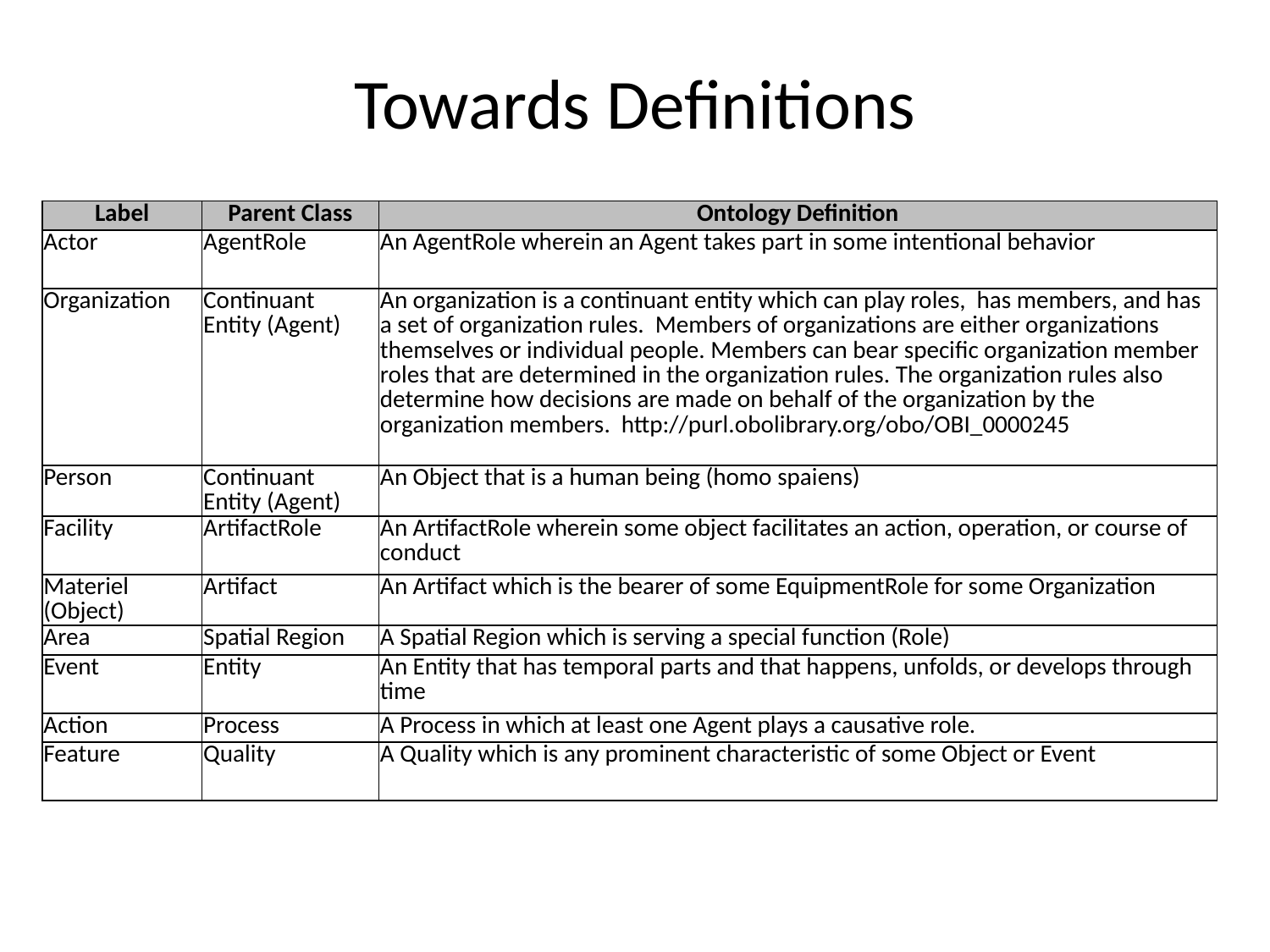

# Towards Definitions
| Label | Parent Class | Ontology Definition |
| --- | --- | --- |
| Actor | AgentRole | An AgentRole wherein an Agent takes part in some intentional behavior |
| Organization | Continuant Entity (Agent) | An organization is a continuant entity which can play roles, has members, and has a set of organization rules. Members of organizations are either organizations themselves or individual people. Members can bear specific organization member roles that are determined in the organization rules. The organization rules also determine how decisions are made on behalf of the organization by the organization members. http://purl.obolibrary.org/obo/OBI\_0000245 |
| Person | Continuant Entity (Agent) | An Object that is a human being (homo spaiens) |
| Facility | ArtifactRole | An ArtifactRole wherein some object facilitates an action, operation, or course of conduct |
| Materiel (Object) | Artifact | An Artifact which is the bearer of some EquipmentRole for some Organization |
| Area | Spatial Region | A Spatial Region which is serving a special function (Role) |
| Event | Entity | An Entity that has temporal parts and that happens, unfolds, or develops through time |
| Action | Process | A Process in which at least one Agent plays a causative role. |
| Feature | Quality | A Quality which is any prominent characteristic of some Object or Event |